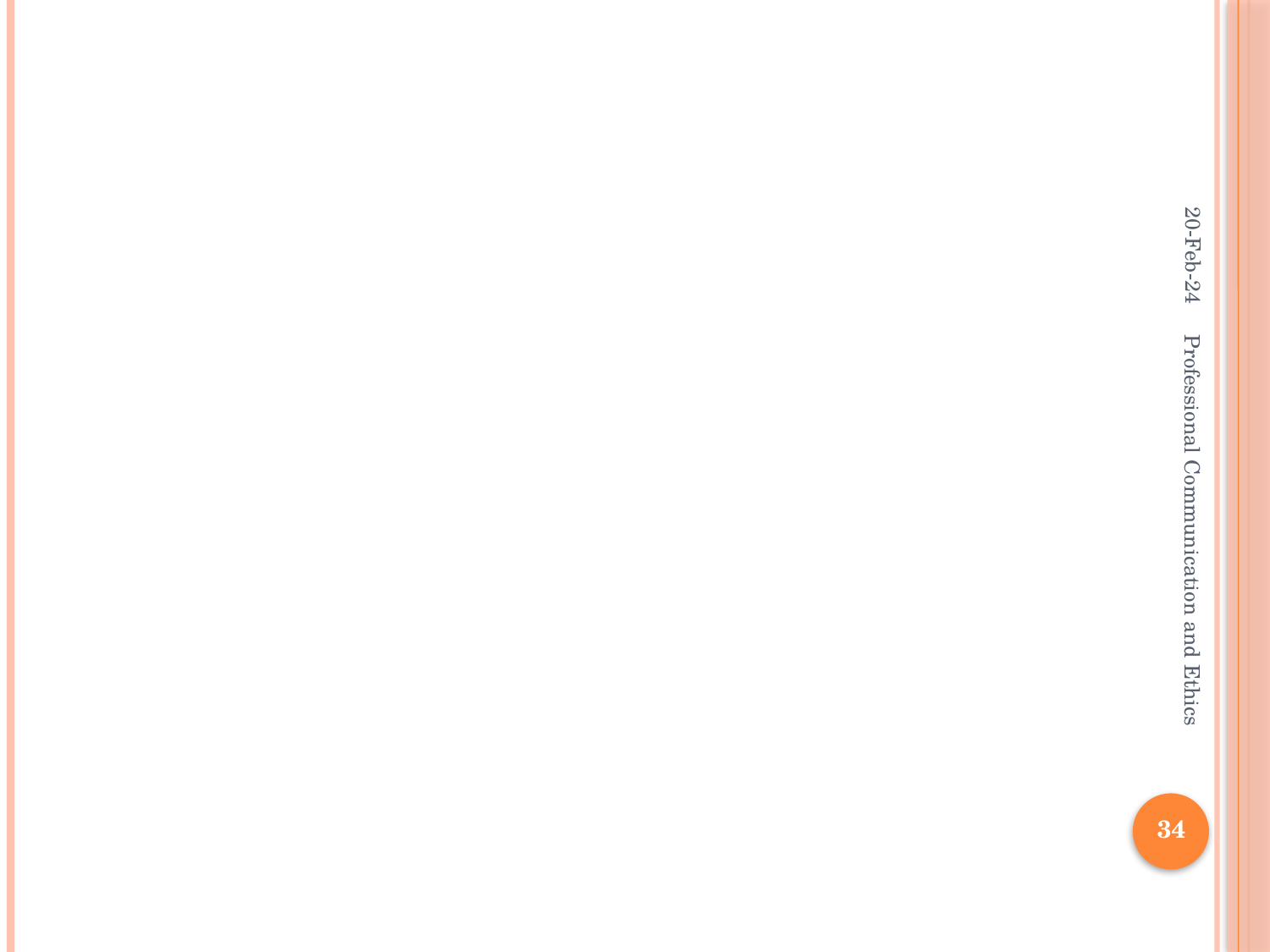

#
20-Feb-24

Professional Communication and Ethics
34